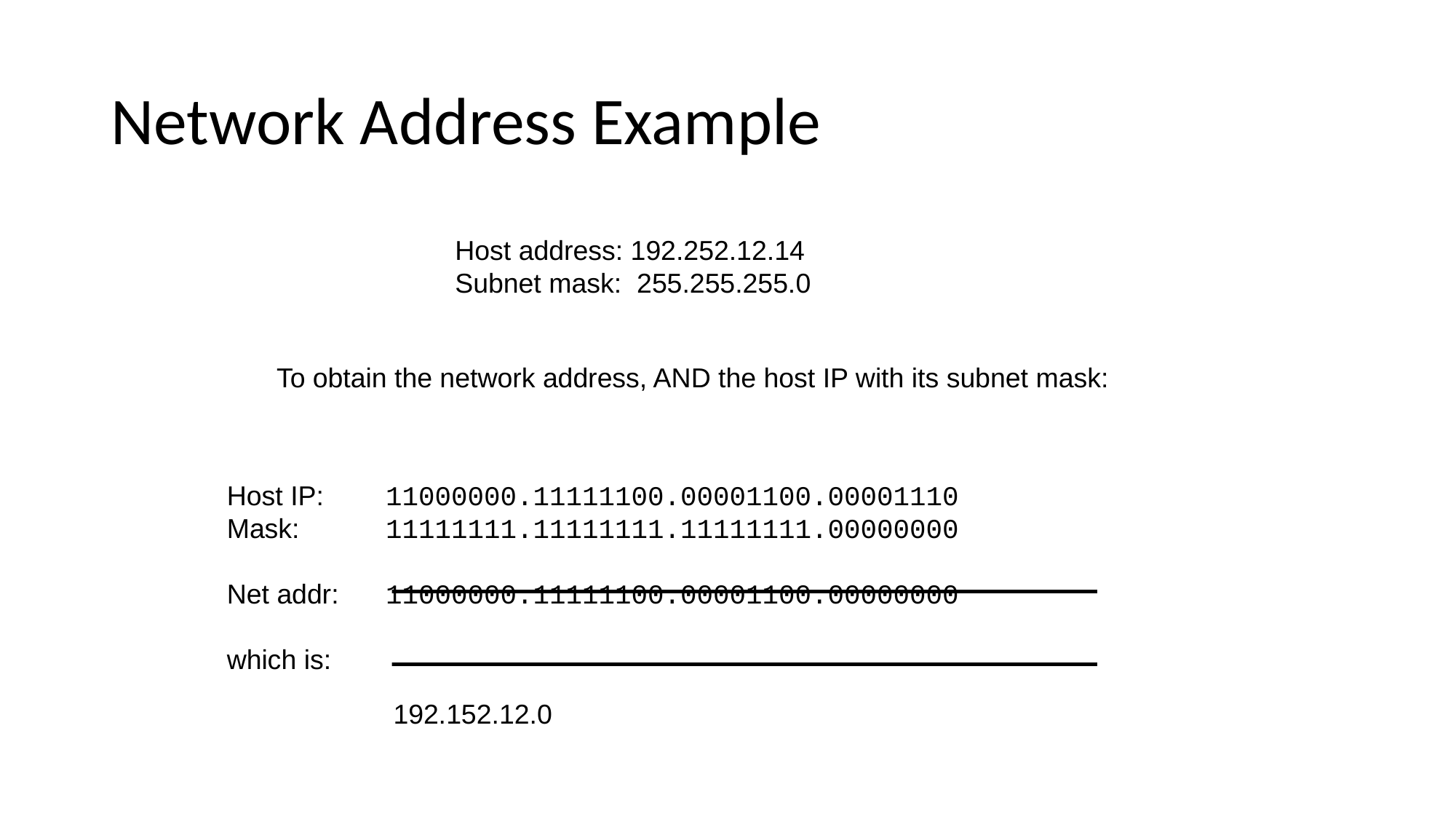

# Network Address Example
Host address: 192.252.12.14
Subnet mask:  255.255.255.0
To obtain the network address, AND the host IP with its subnet mask:

Host IP:
Mask:

Net addr:

which is:
11000000.11111100.00001100.00001110
11111111.11111111.11111111.00000000

11000000.11111100.00001100.00000000

192.152.12.0